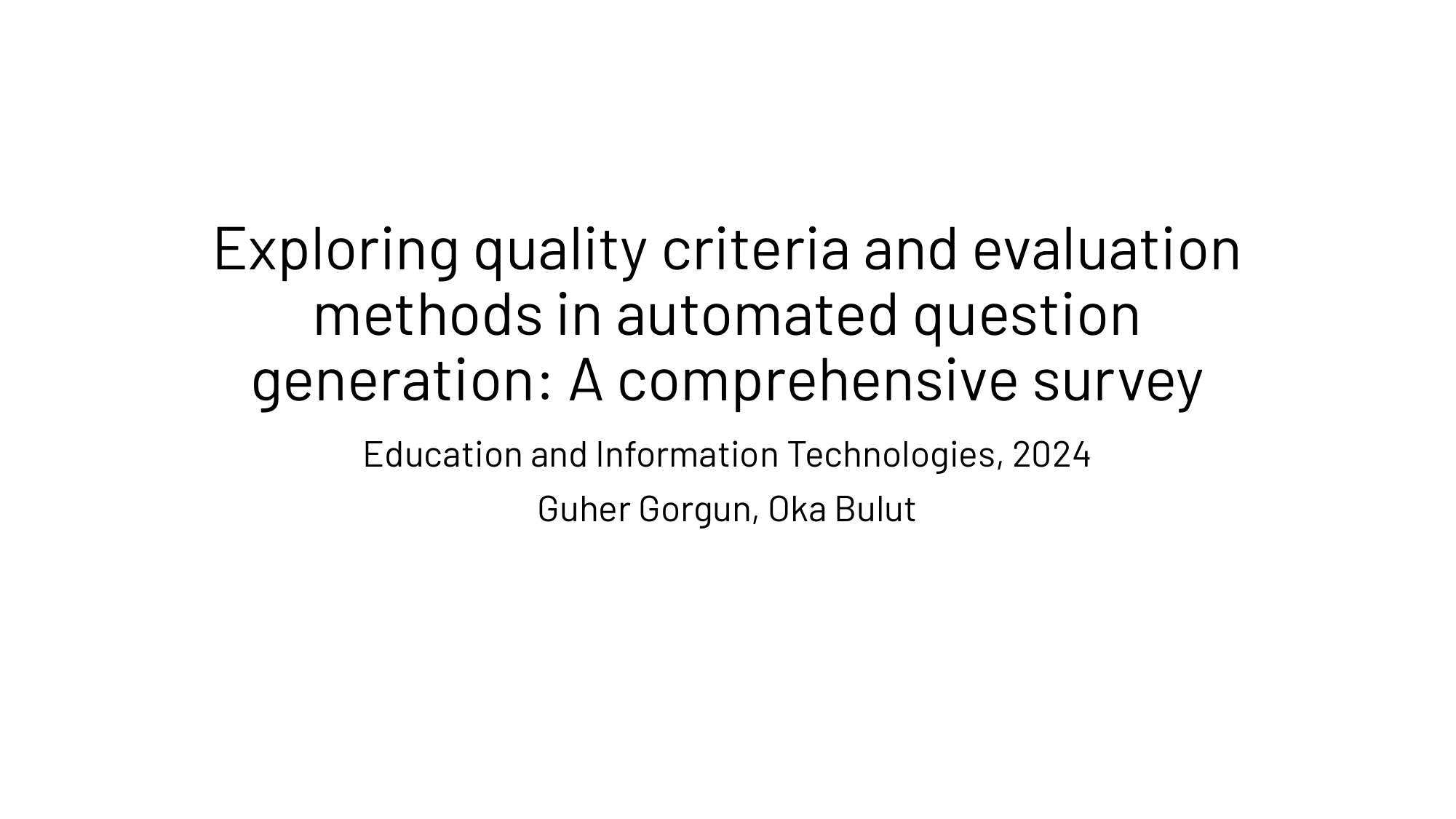

# Exploring quality criteria and evaluation methods in automated question generation: A comprehensive survey
Education and Information Technologies, 2024
Guher Gorgun, Oka Bulut